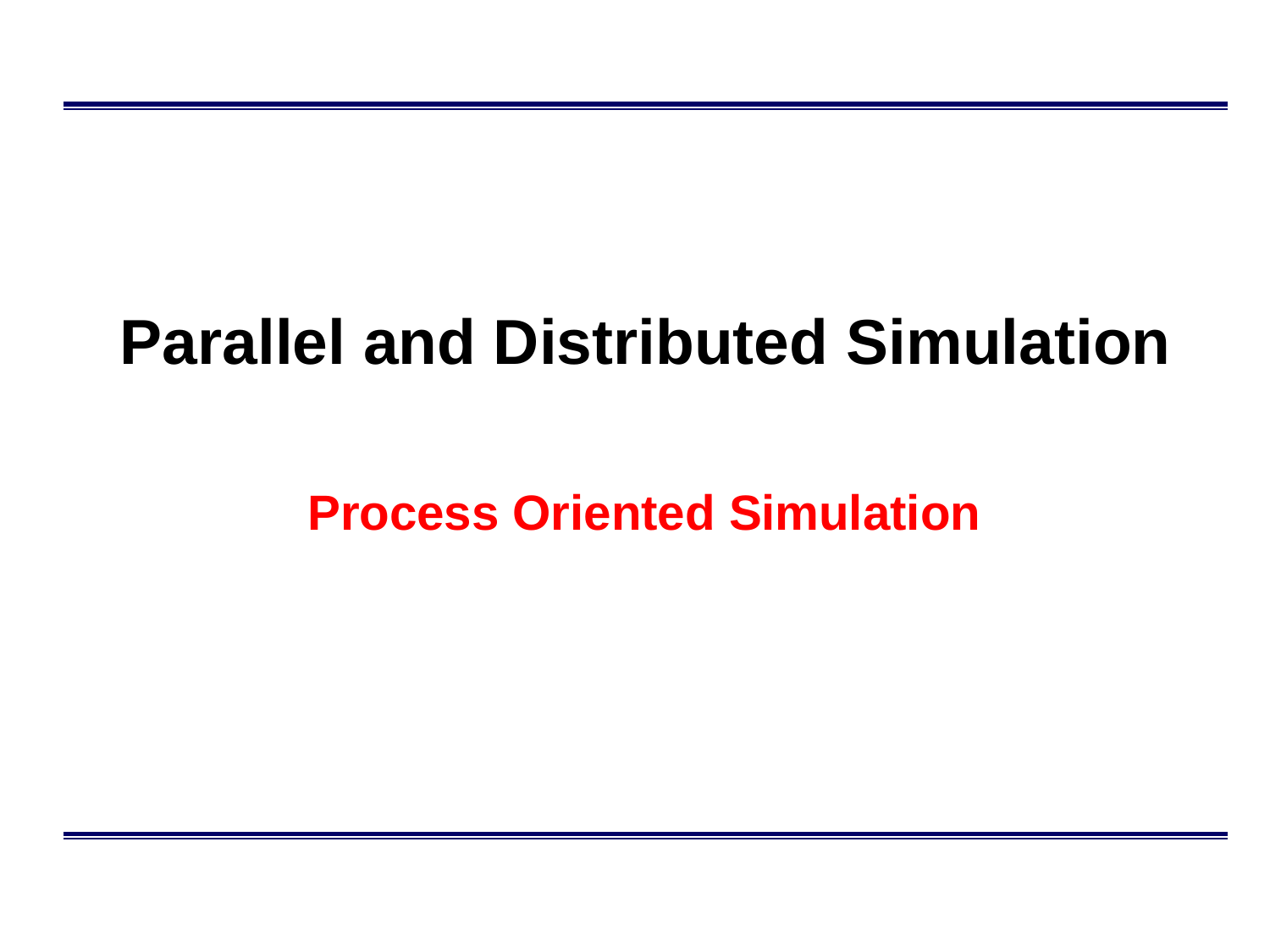

# Parallel and Distributed Simulation
Process Oriented Simulation